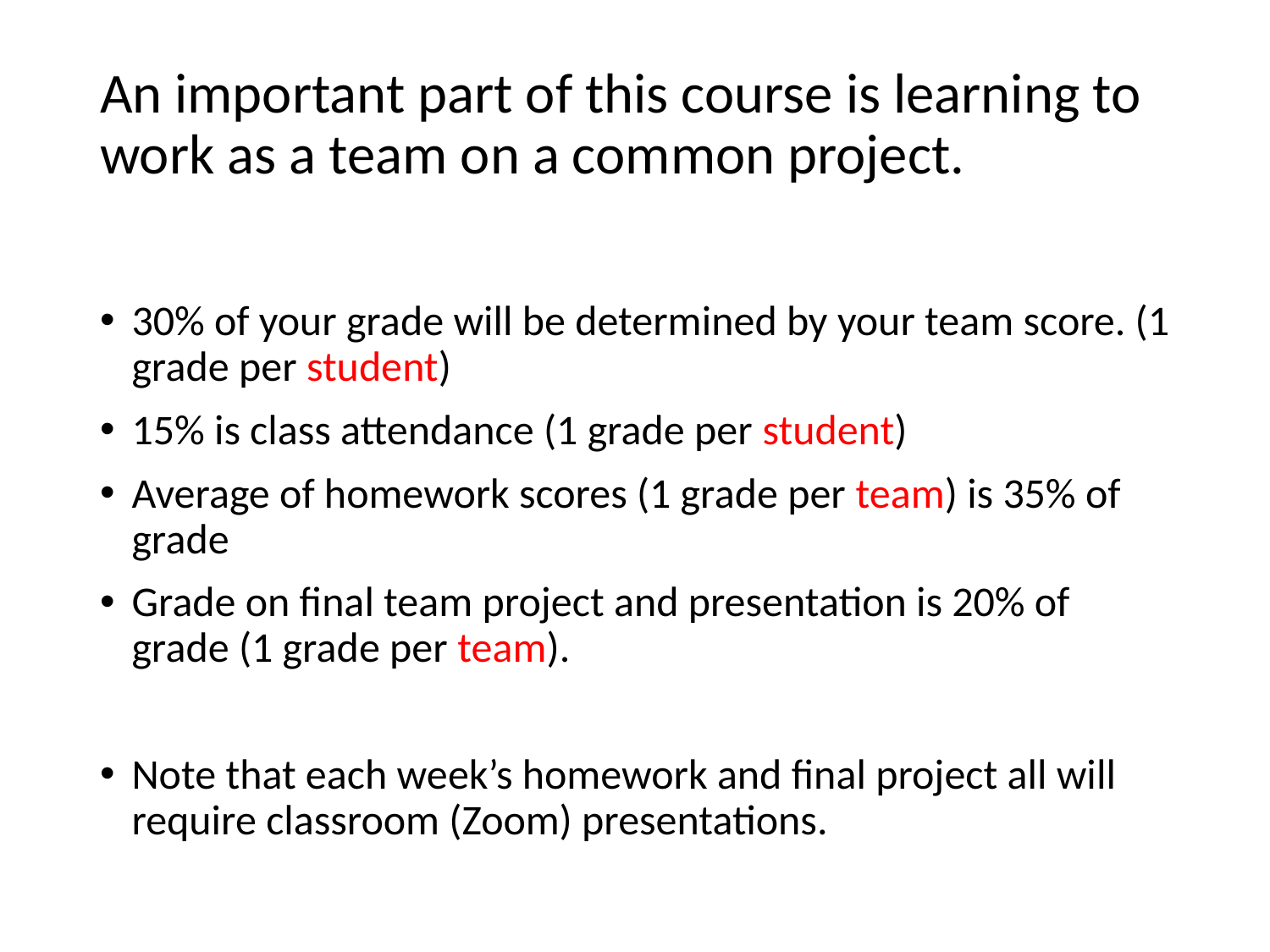

# An important part of this course is learning to work as a team on a common project.
30% of your grade will be determined by your team score. (1 grade per student)
15% is class attendance (1 grade per student)
Average of homework scores (1 grade per team) is 35% of grade
Grade on final team project and presentation is 20% of grade (1 grade per team).

Note that each week’s homework and final project all will require classroom (Zoom) presentations.